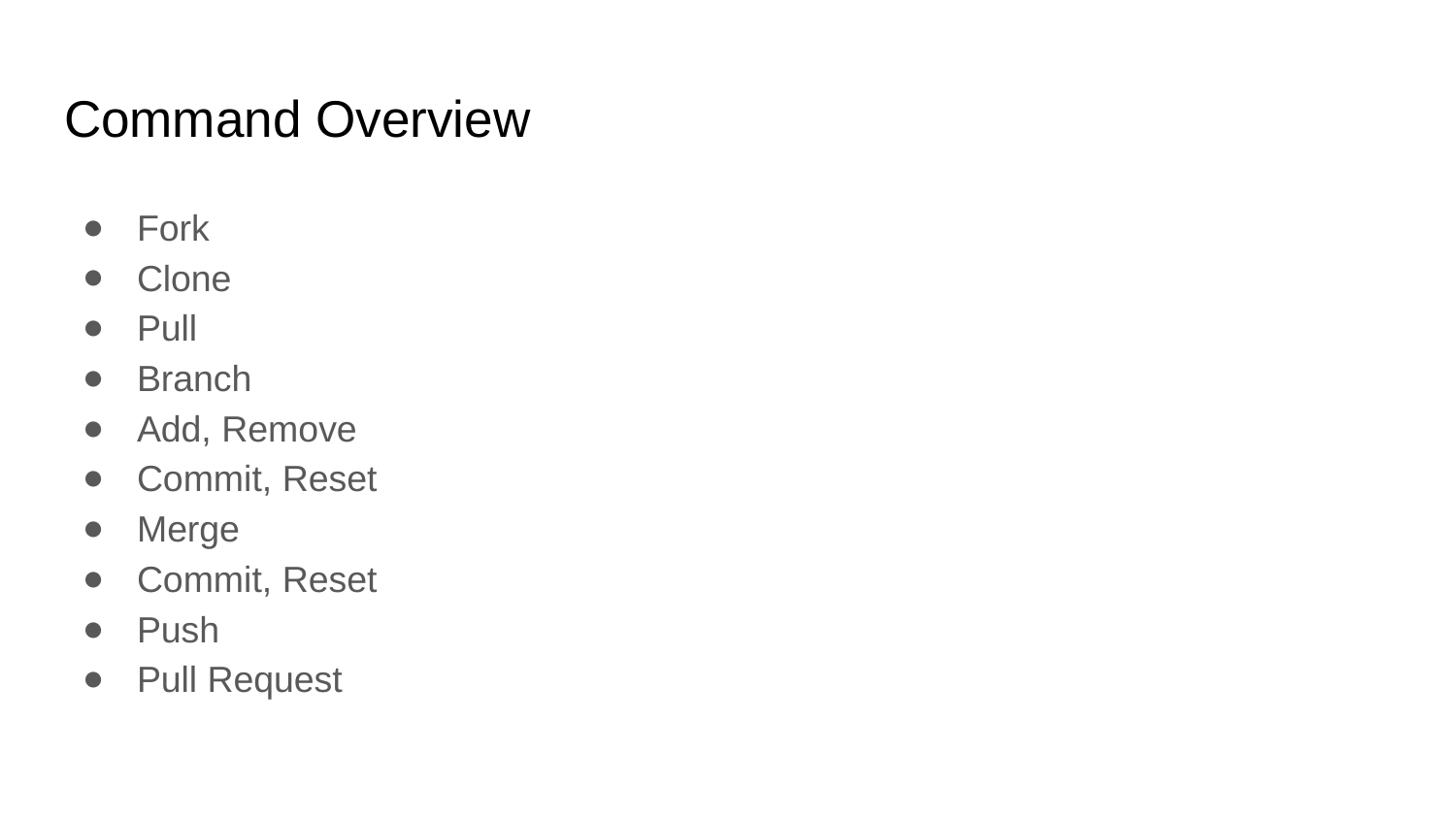

# Command Overview
Fork
Clone
Pull
Branch
Add, Remove
Commit, Reset
Merge
Commit, Reset
Push
Pull Request